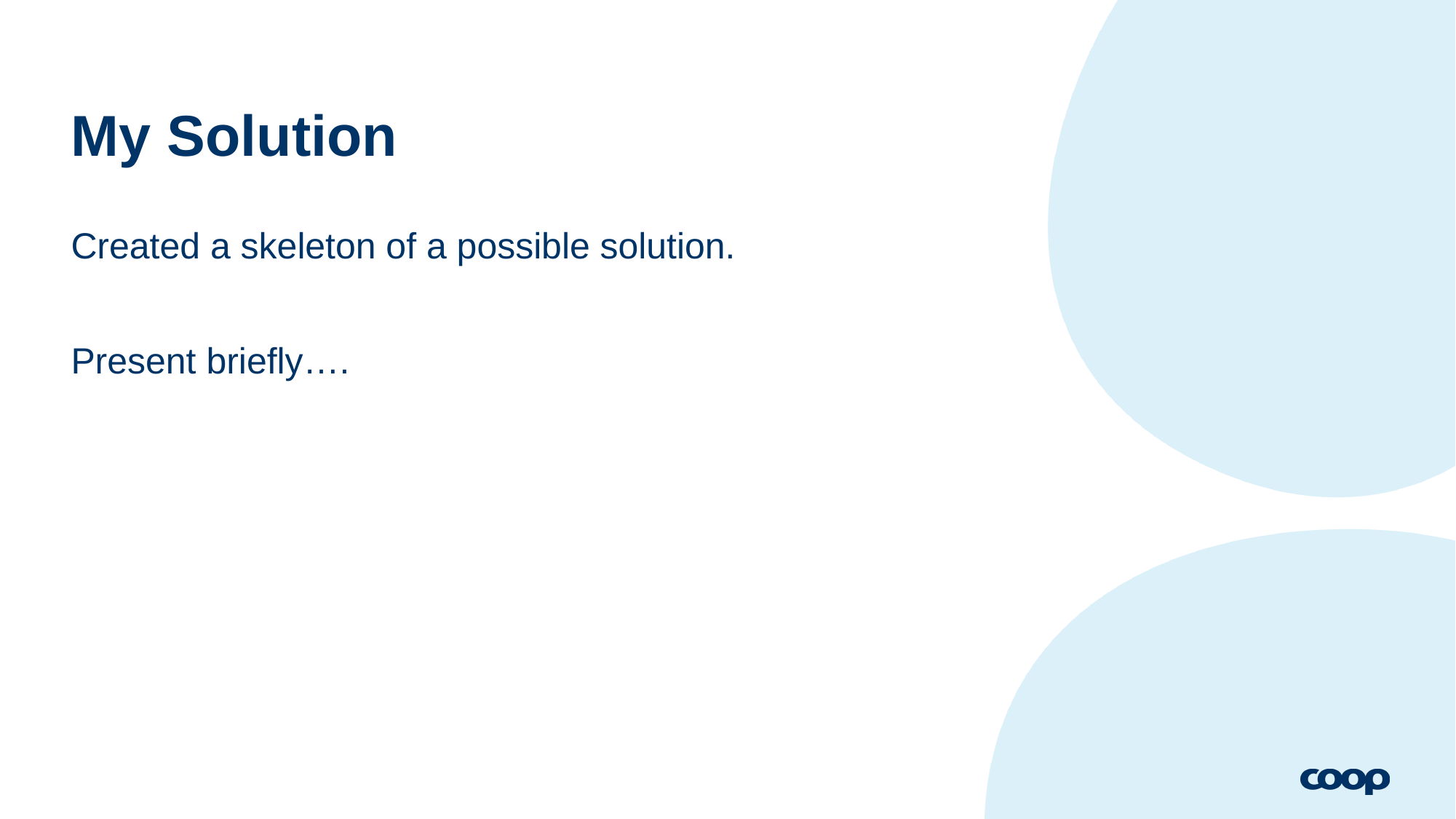

# My Solution
Created a skeleton of a possible solution.

Present briefly….